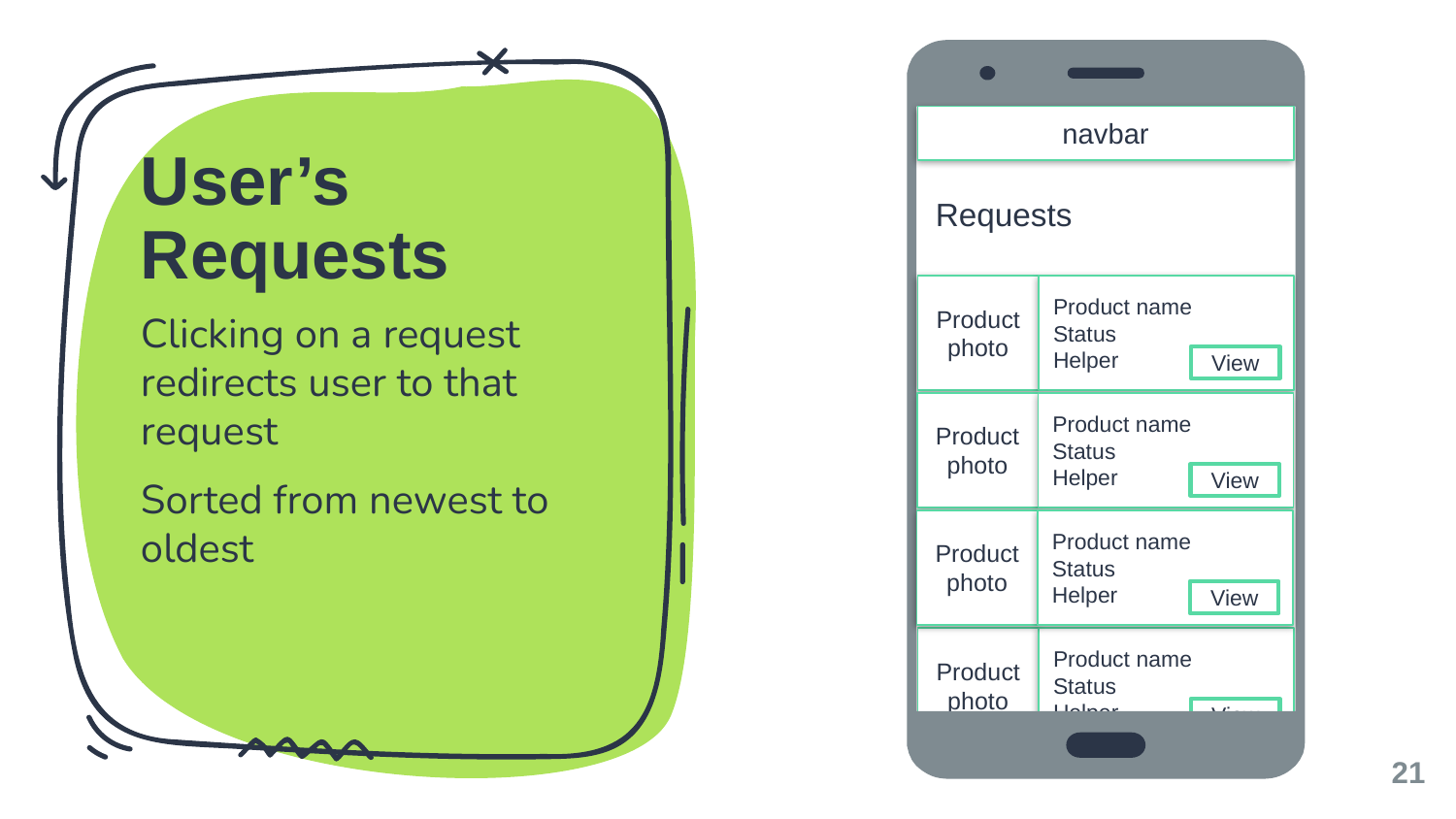

navbar
# User’s Requests
Requests
Product
photo
Product name
Status
Helper
View
Clicking on a request redirects user to that request
Sorted from newest to oldest
Product
photo
Product name
Status
Helper
View
Product
photo
Product name
Status
Helper
View
Product
photo
Product name
Status
Helper
View
21